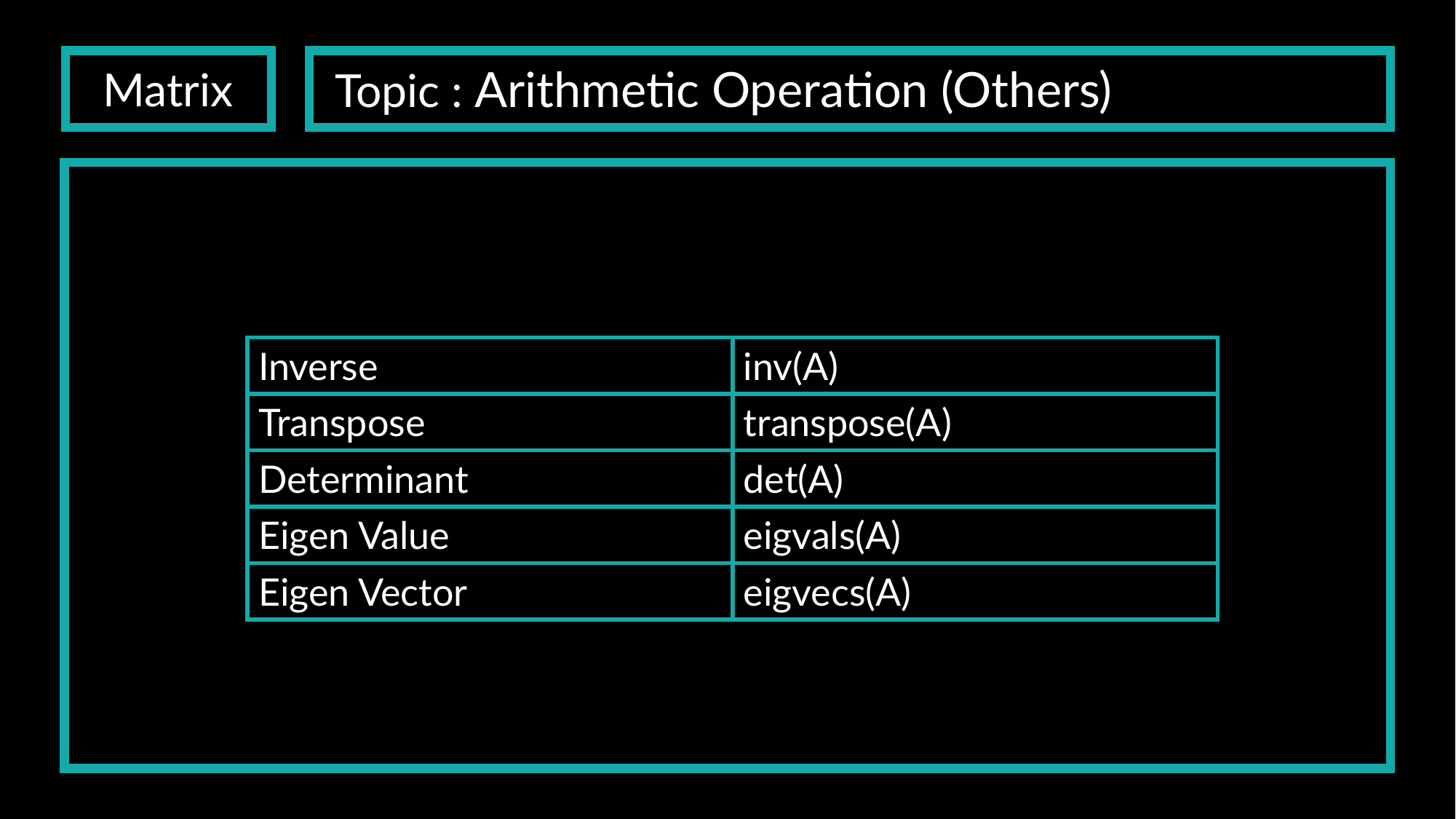

Topic : Arithmetic Operation (Others)
Matrix

| Inverse | inv(A) |
| --- | --- |
| Transpose | transpose(A) |
| Determinant | det(A) |
| Eigen Value | eigvals(A) |
| Eigen Vector | eigvecs(A) |